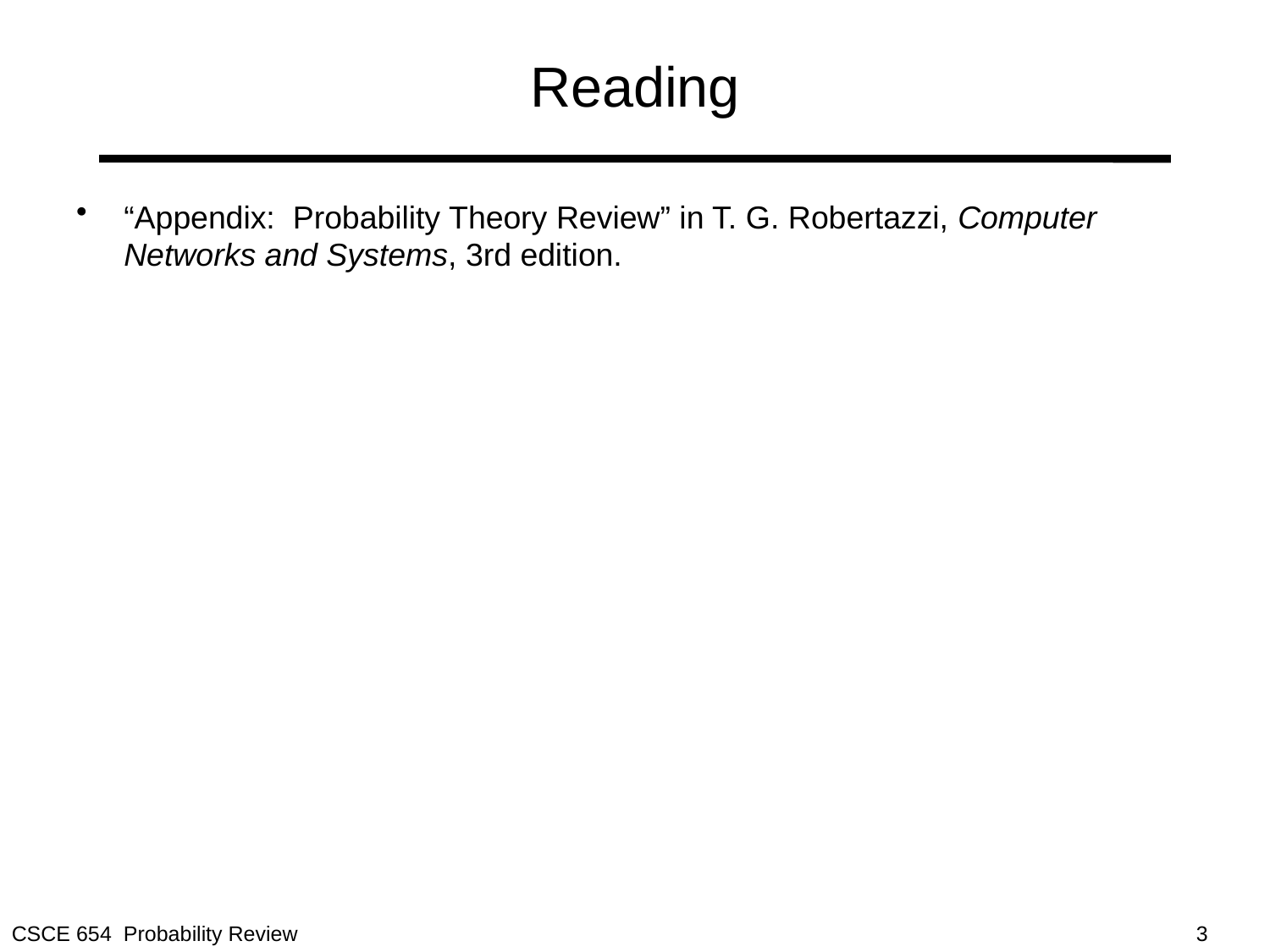

# Reading
“Appendix:  Probability Theory Review” in T. G. Robertazzi, Computer Networks and Systems, 3rd edition.